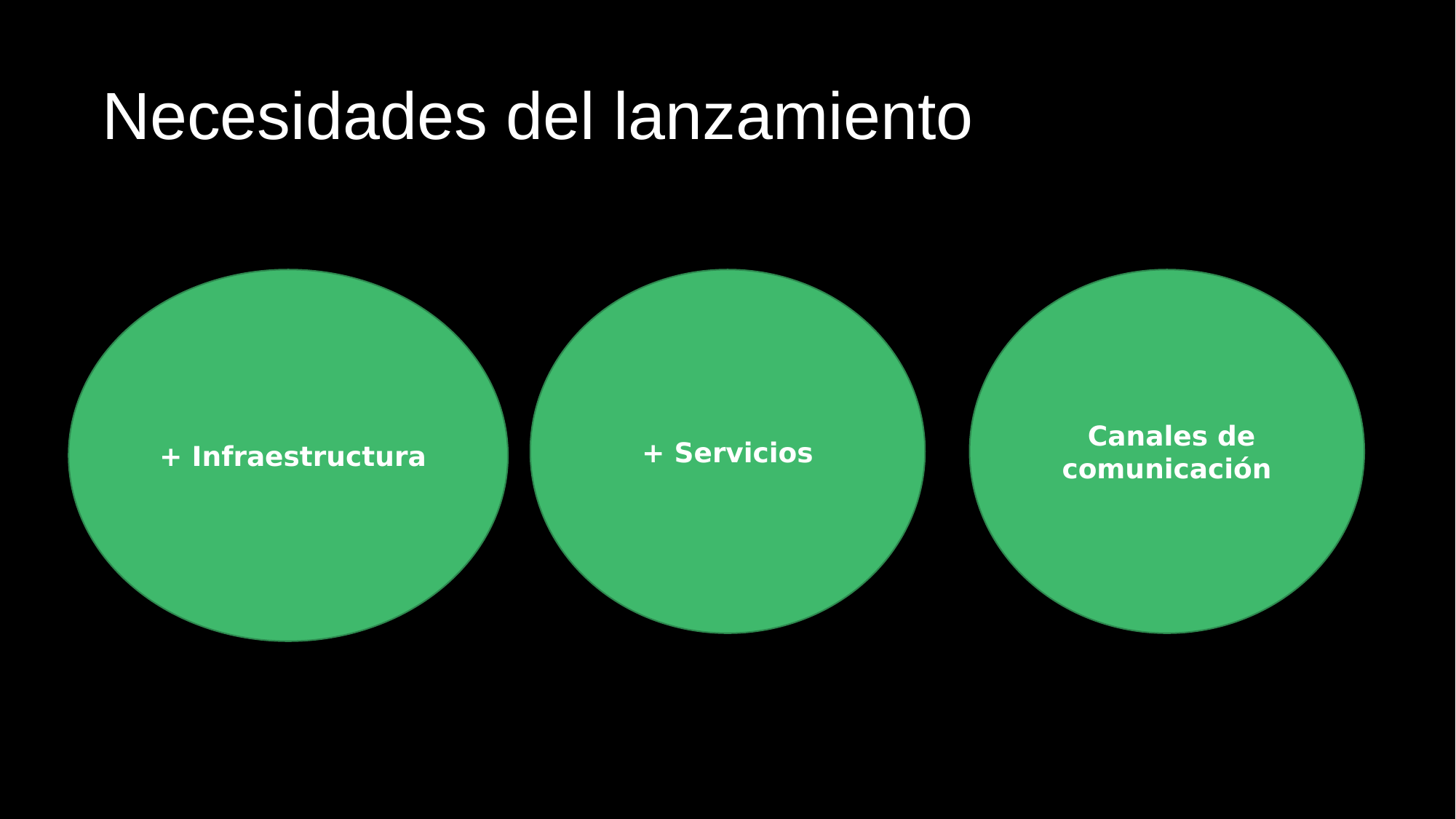

# Necesidades del lanzamiento
 + Infraestructura
 Canales de comunicación
+ Servicios